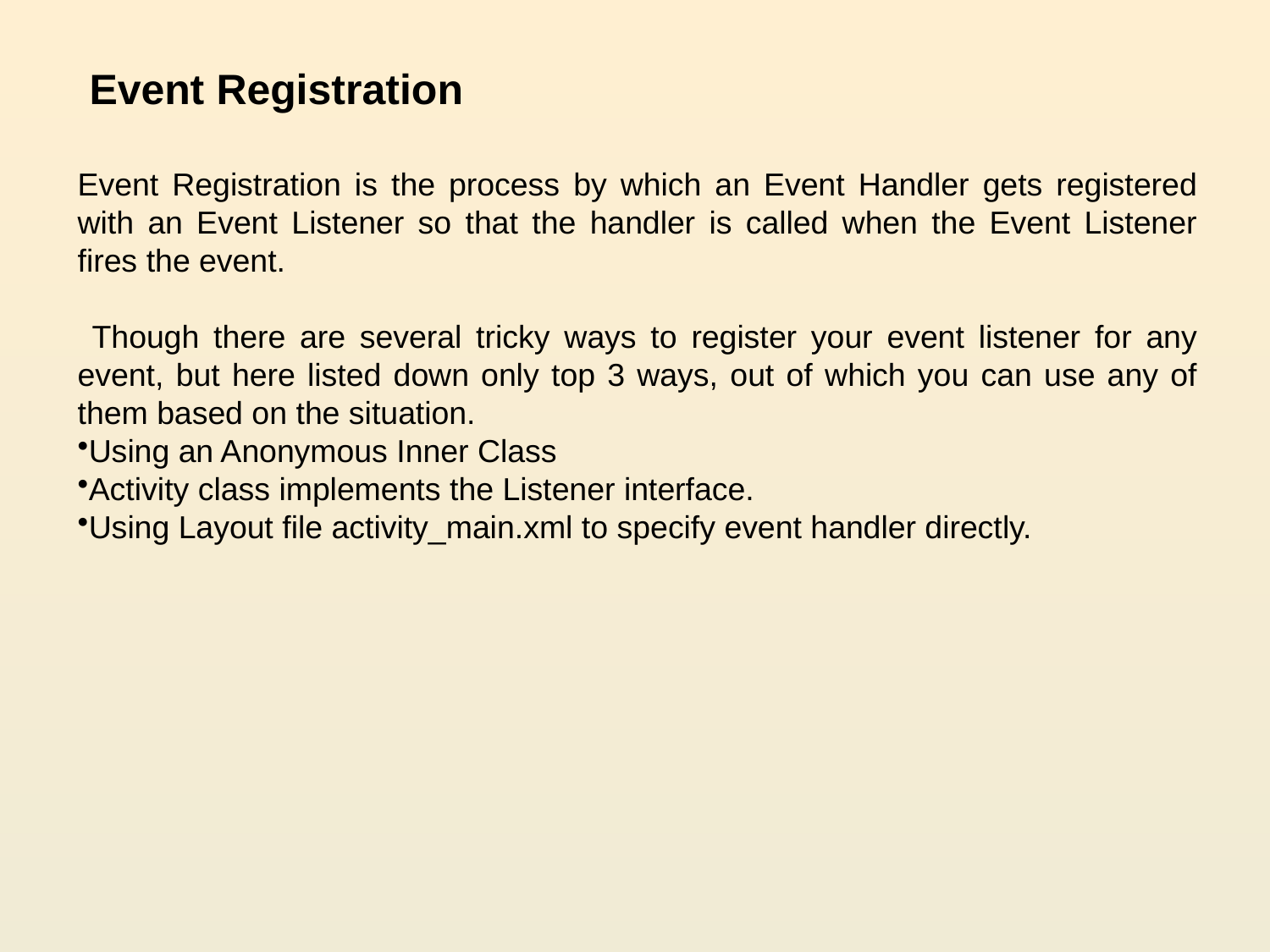

Event Registration
Event Registration is the process by which an Event Handler gets registered with an Event Listener so that the handler is called when the Event Listener fires the event.

 Though there are several tricky ways to register your event listener for any event, but here listed down only top 3 ways, out of which you can use any of them based on the situation.
Using an Anonymous Inner Class
Activity class implements the Listener interface.
Using Layout file activity_main.xml to specify event handler directly.